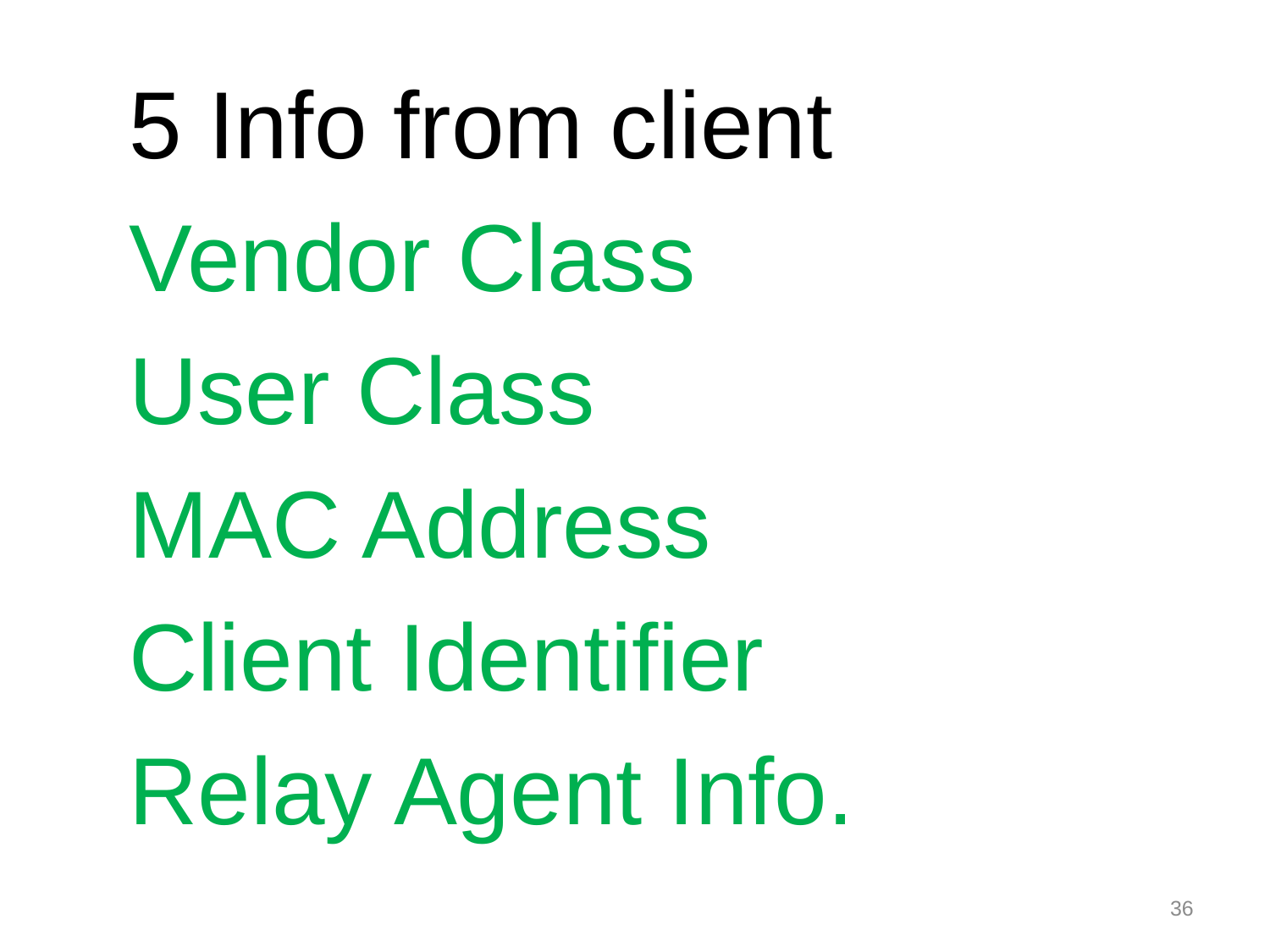

5 Info from client
  Vendor Class
  User Class
  MAC Address
  Client Identifier
  Relay Agent Info.
36